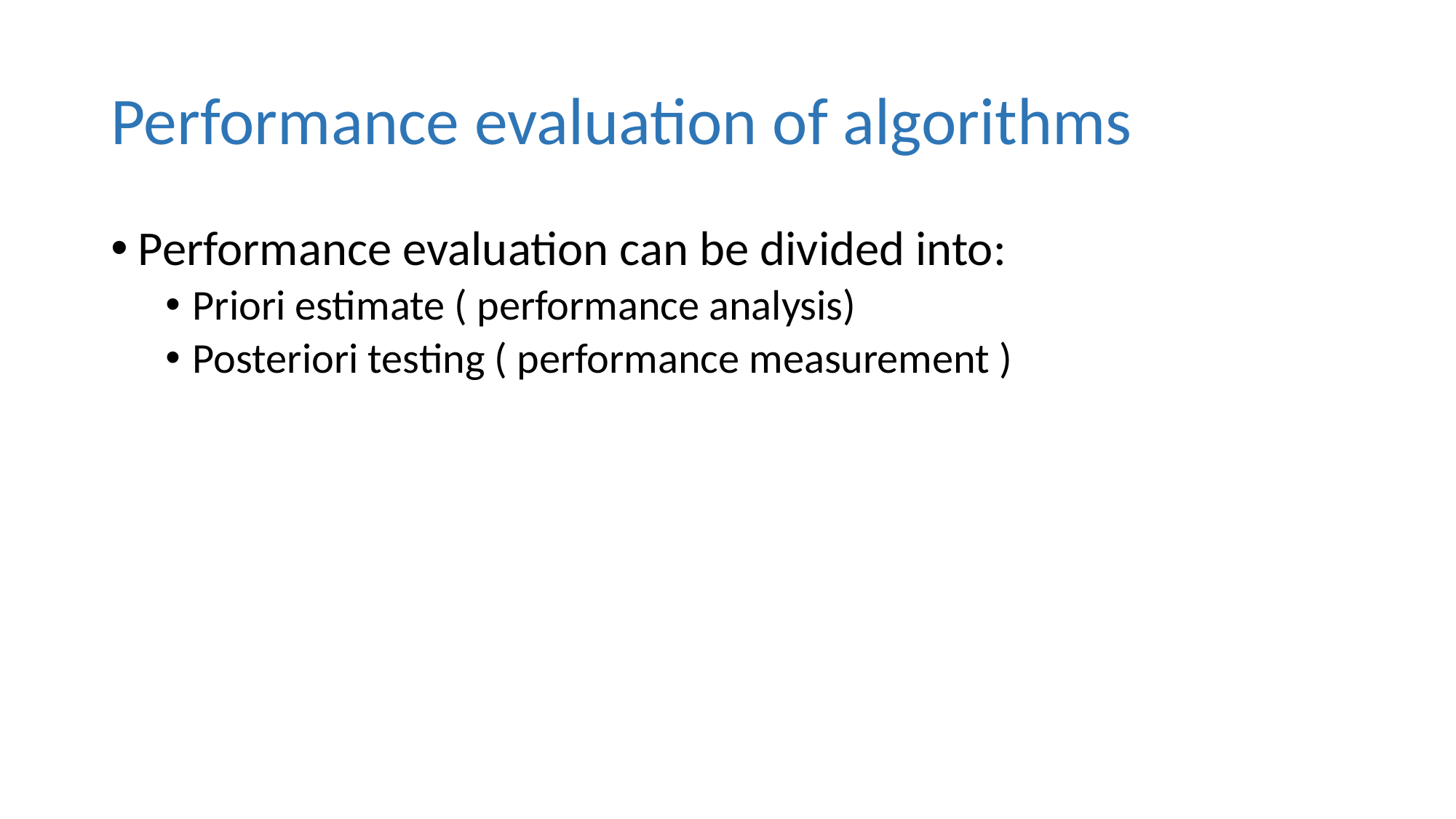

# Performance evaluation of algorithms
Performance evaluation can be divided into:
Priori estimate ( performance analysis)
Posteriori testing ( performance measurement )